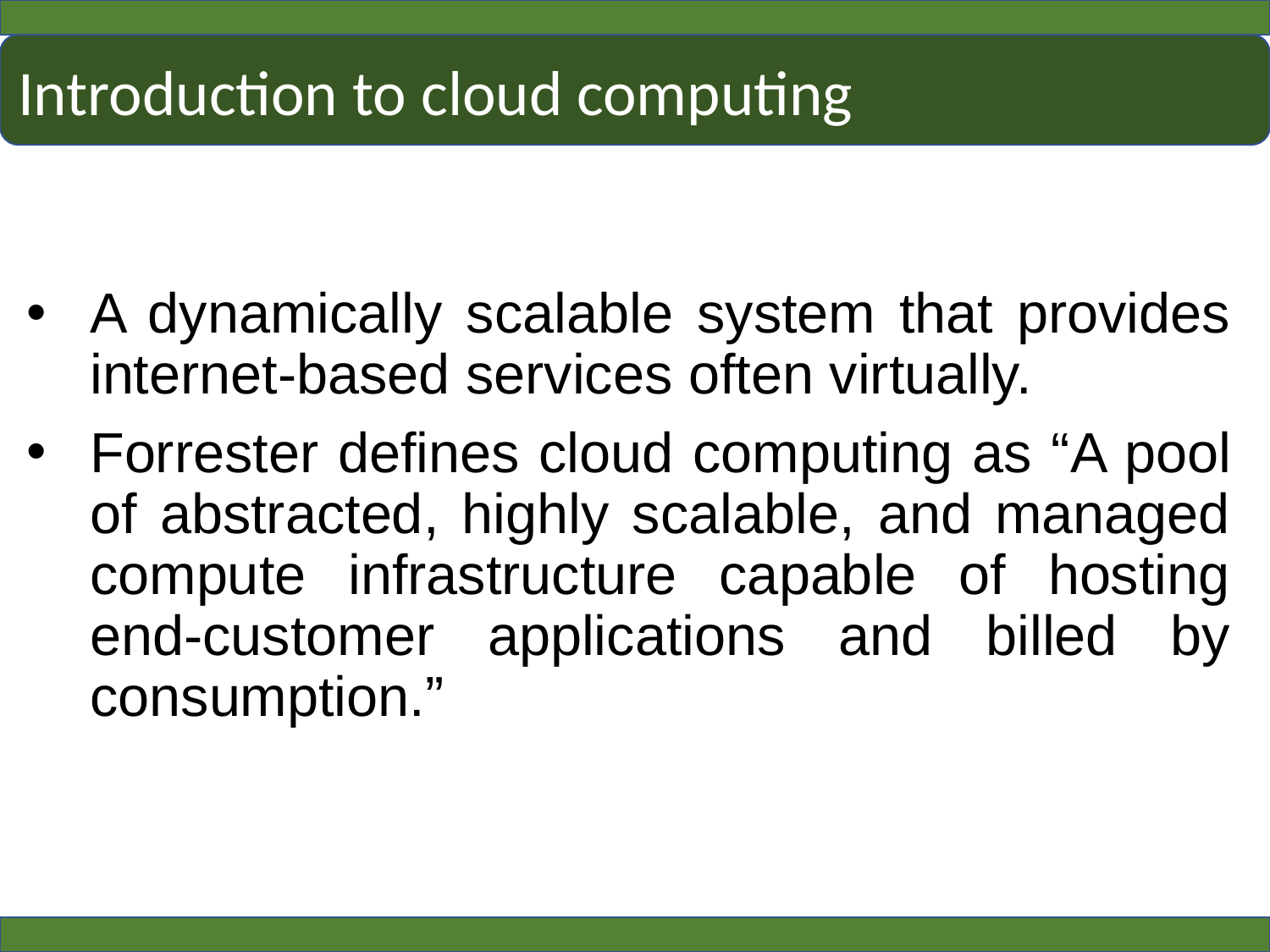

Introduction to cloud computing

A dynamically scalable system that provides internet-based services often virtually.
Forrester defines cloud computing as “A pool of abstracted, highly scalable, and managed compute infrastructure capable of hosting end-customer applications and billed by consumption.”